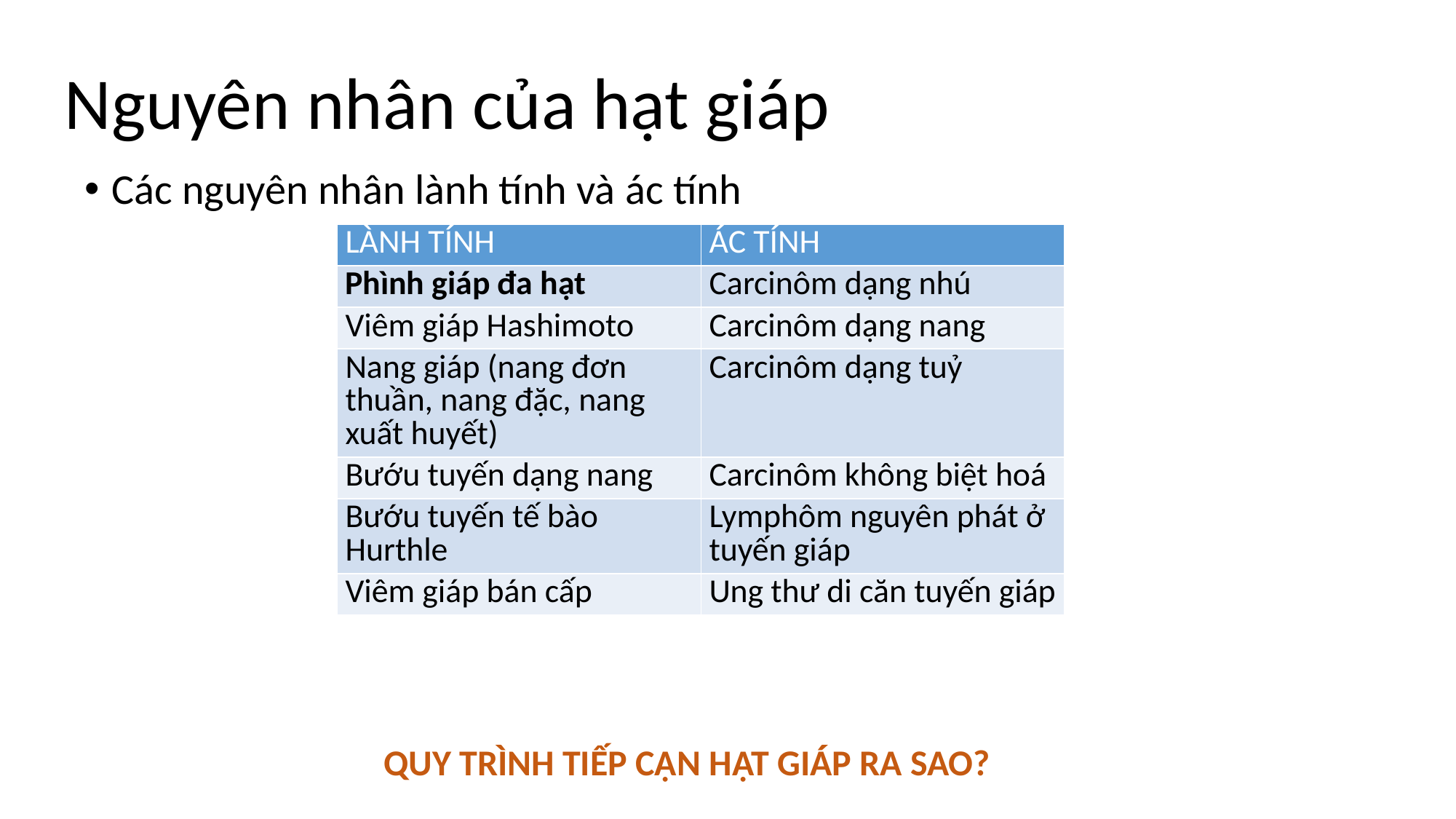

# Nguyên nhân của hạt giáp
Các nguyên nhân lành tính và ác tính

| LÀNH TÍNH | ÁC TÍNH |
| --- | --- |
| Phình giáp đa hạt | Carcinôm dạng nhú |
| Viêm giáp Hashimoto | Carcinôm dạng nang |
| Nang giáp (nang đơn thuần, nang đặc, nang xuất huyết) | Carcinôm dạng tuỷ |
| Bướu tuyến dạng nang | Carcinôm không biệt hoá |
| Bướu tuyến tế bào Hurthle | Lymphôm nguyên phát ở tuyến giáp |
| Viêm giáp bán cấp | Ung thư di căn tuyến giáp |
QUY TRÌNH TIẾP CẬN HẠT GIÁP RA SAO?